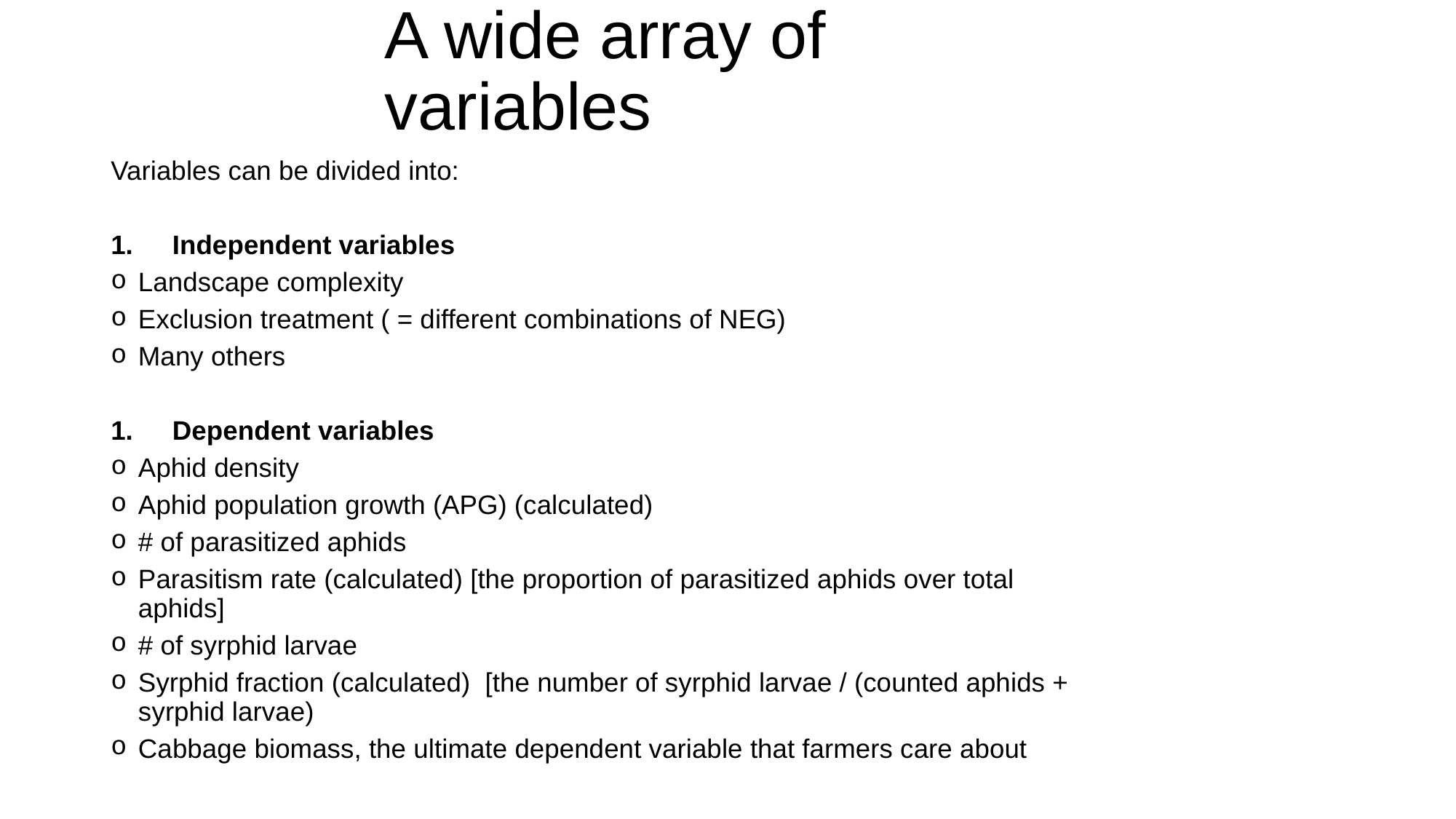

# A wide array of variables
Variables can be divided into:

Independent variables
Landscape complexity
Exclusion treatment ( = different combinations of NEG)
Many others

Dependent variables
Aphid density
Aphid population growth (APG) (calculated)
# of parasitized aphids
Parasitism rate (calculated) [the proportion of parasitized aphids over total aphids]
# of syrphid larvae
Syrphid fraction (calculated)  [the number of syrphid larvae / (counted aphids + syrphid larvae)
Cabbage biomass, the ultimate dependent variable that farmers care about